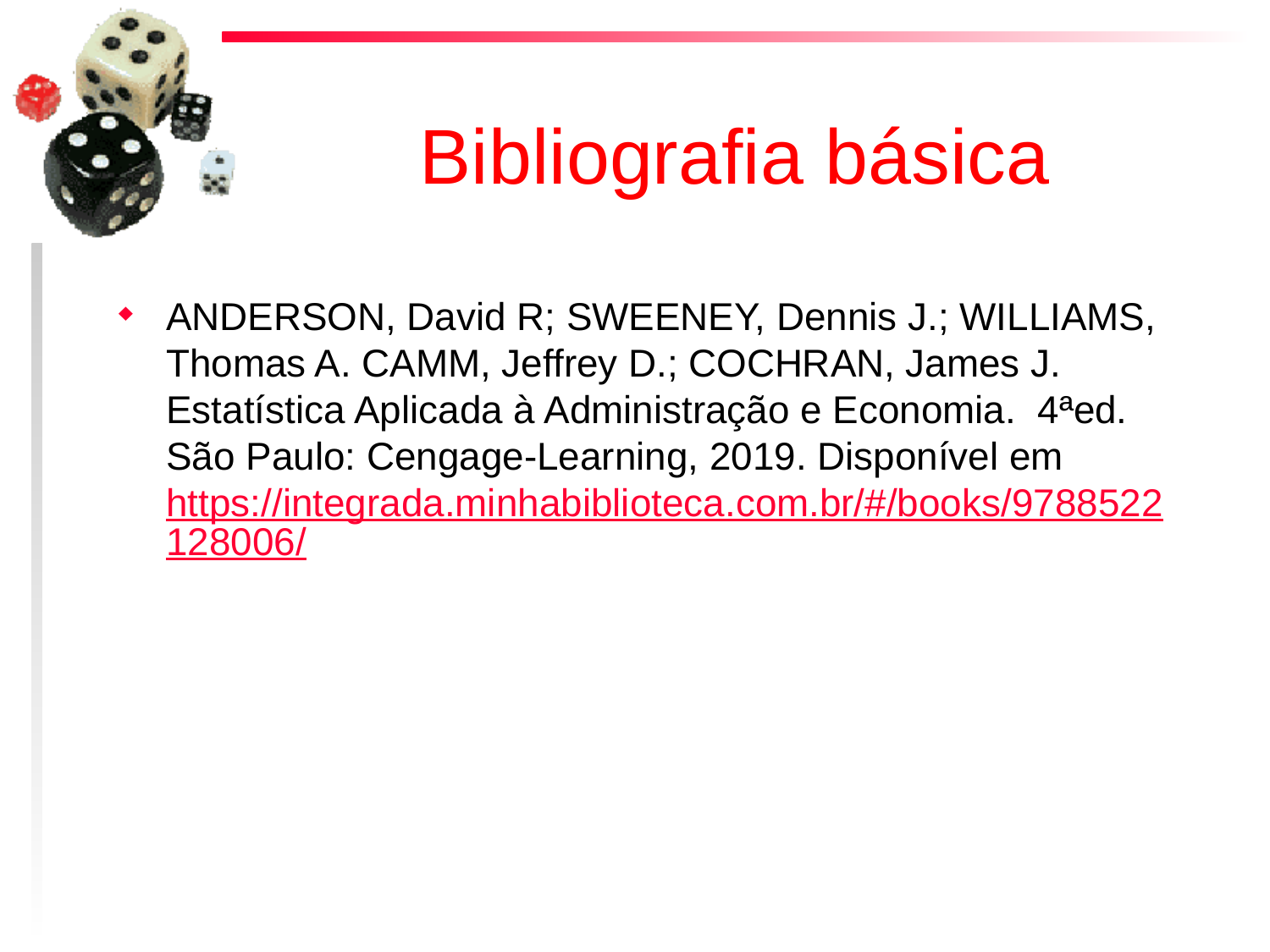

# Bibliografia básica
ANDERSON, David R; SWEENEY, Dennis J.; WILLIAMS, Thomas A. CAMM, Jeffrey D.; COCHRAN, James J.  Estatística Aplicada à Administração e Economia.  4ªed. São Paulo: Cengage-Learning, 2019. Disponível em https://integrada.minhabiblioteca.com.br/#/books/9788522128006/